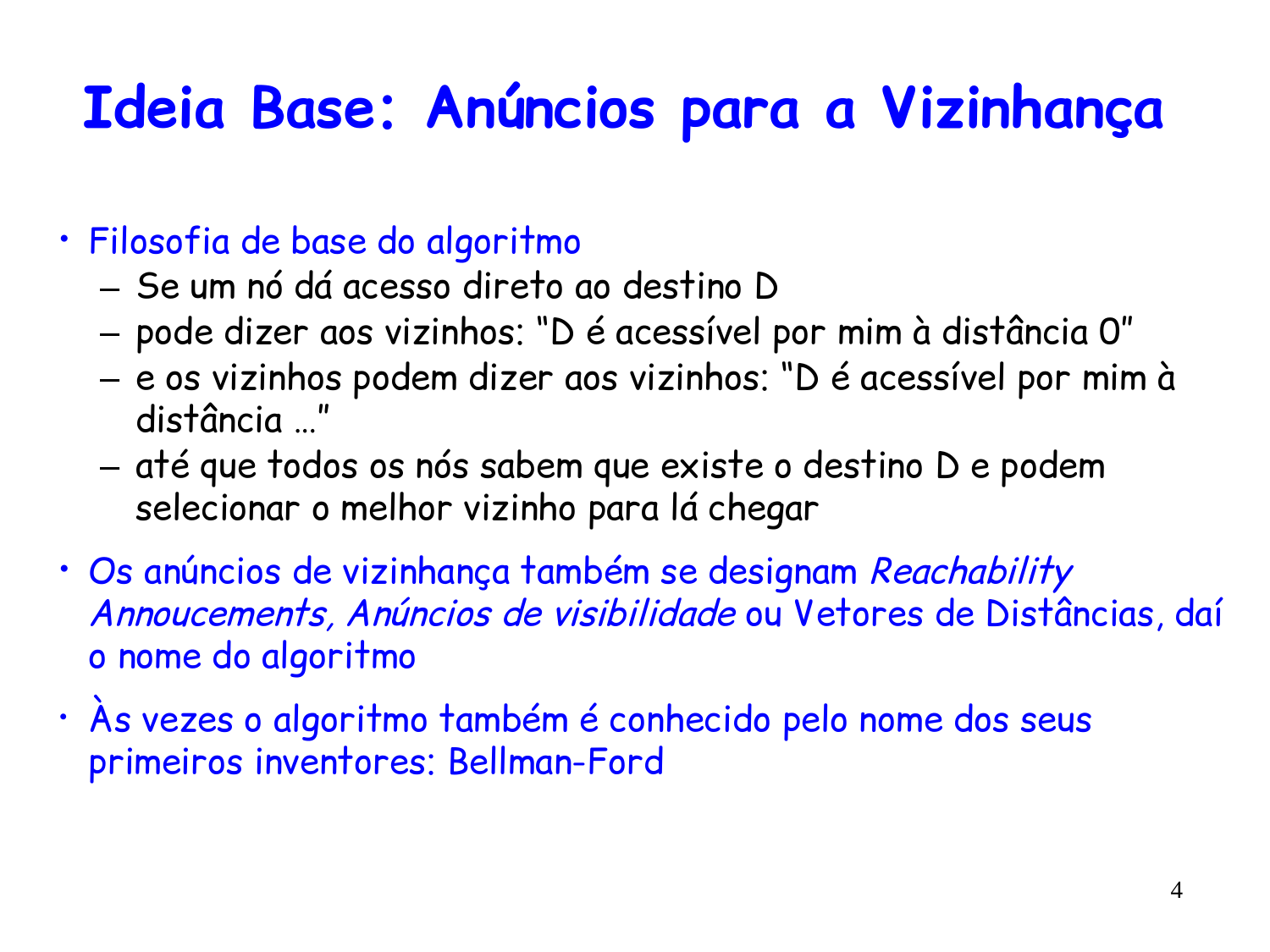

# Ideia Base: Anúncios para a Vizinhança
Filosofia de base do algoritmo
Se um nó dá acesso direto ao destino D
pode dizer aos vizinhos: “D é acessível por mim à distância 0”
e os vizinhos podem dizer aos vizinhos: “D é acessível por mim à distância …”
até que todos os nós sabem que existe o destino D e podem selecionar o melhor vizinho para lá chegar
Os anúncios de vizinhança também se designam Reachability Annoucements, Anúncios de visibilidade ou Vetores de Distâncias, daí o nome do algoritmo
Às vezes o algoritmo também é conhecido pelo nome dos seus primeiros inventores: Bellman-Ford
4